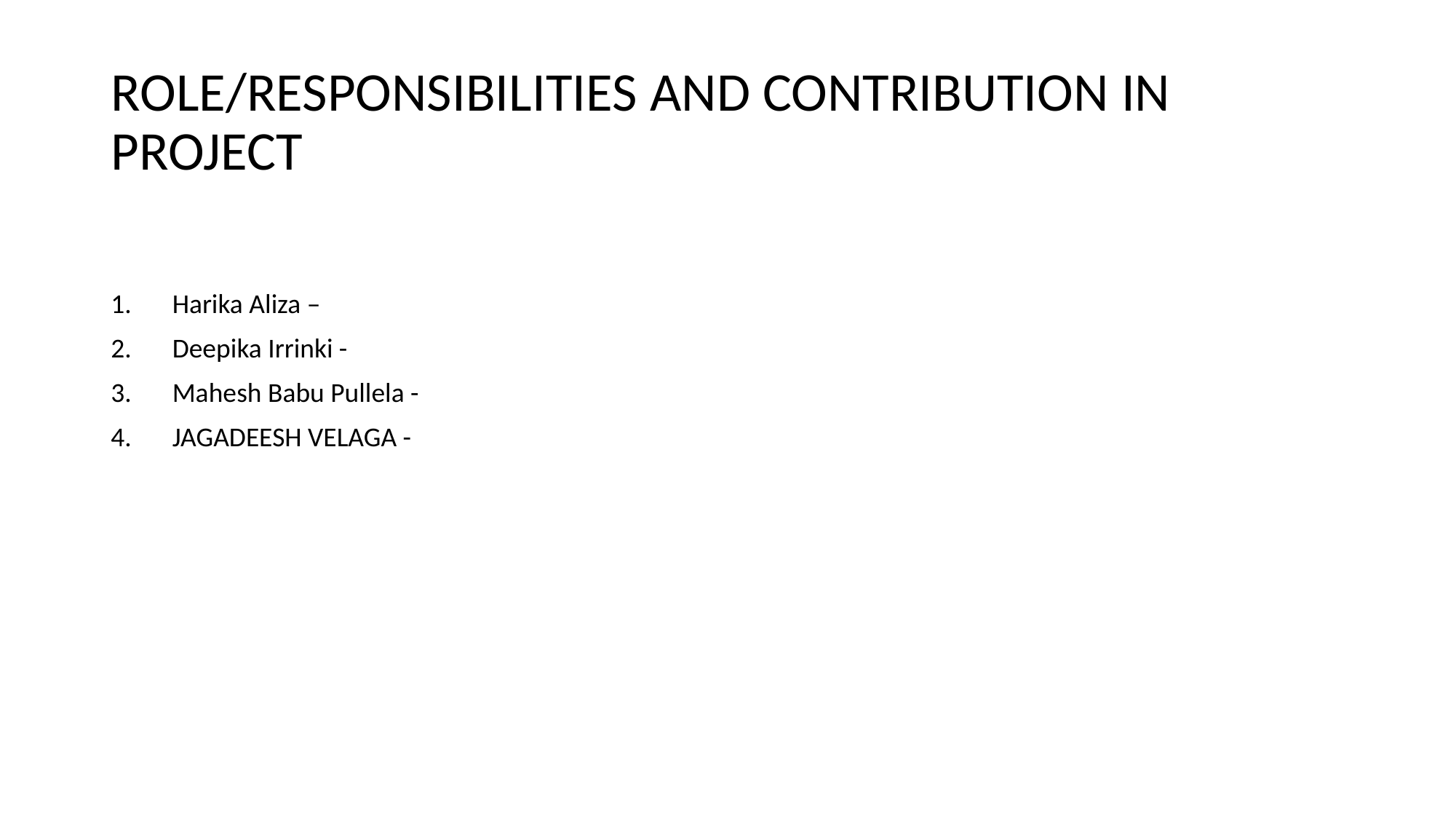

# ROLE/RESPONSIBILITIES AND CONTRIBUTION IN PROJECT

Harika Aliza –
Deepika Irrinki -
Mahesh Babu Pullela -
JAGADEESH VELAGA -